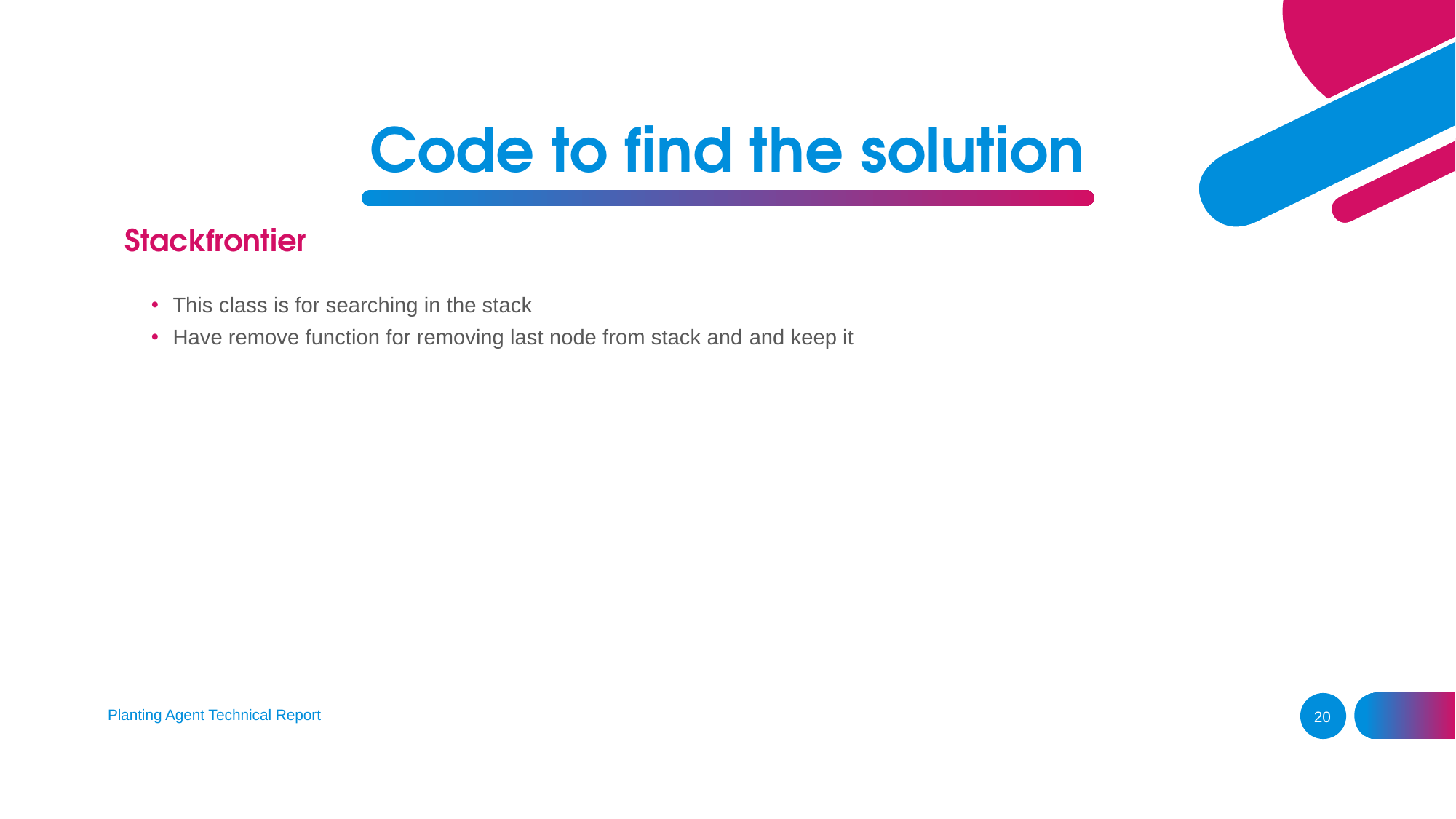

Code to find the solution
#
Stackfrontier
This class is for searching in the stack
Have remove function for removing last node from stack and and keep it

Planting Agent Technical Report
20